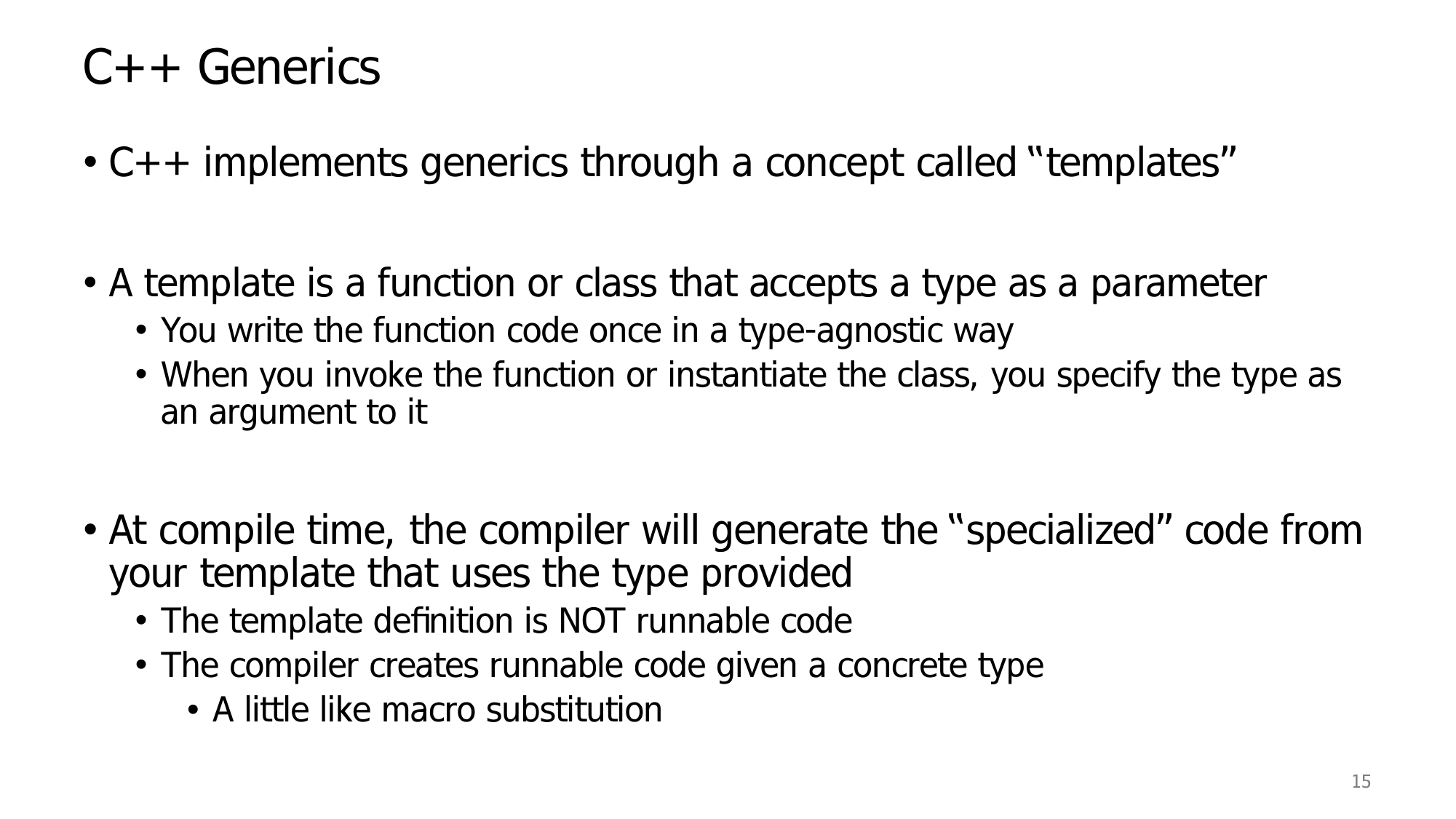

# C++ Generics
C++ implements generics through a concept called “templates”

A template is a function or class that accepts a type as a parameter
You write the function code once in a type-agnostic way
When you invoke the function or instantiate the class, you specify the type as an argument to it

At compile time, the compiler will generate the “specialized” code from your template that uses the type provided
The template definition is NOT runnable code
The compiler creates runnable code given a concrete type
A little like macro substitution
15